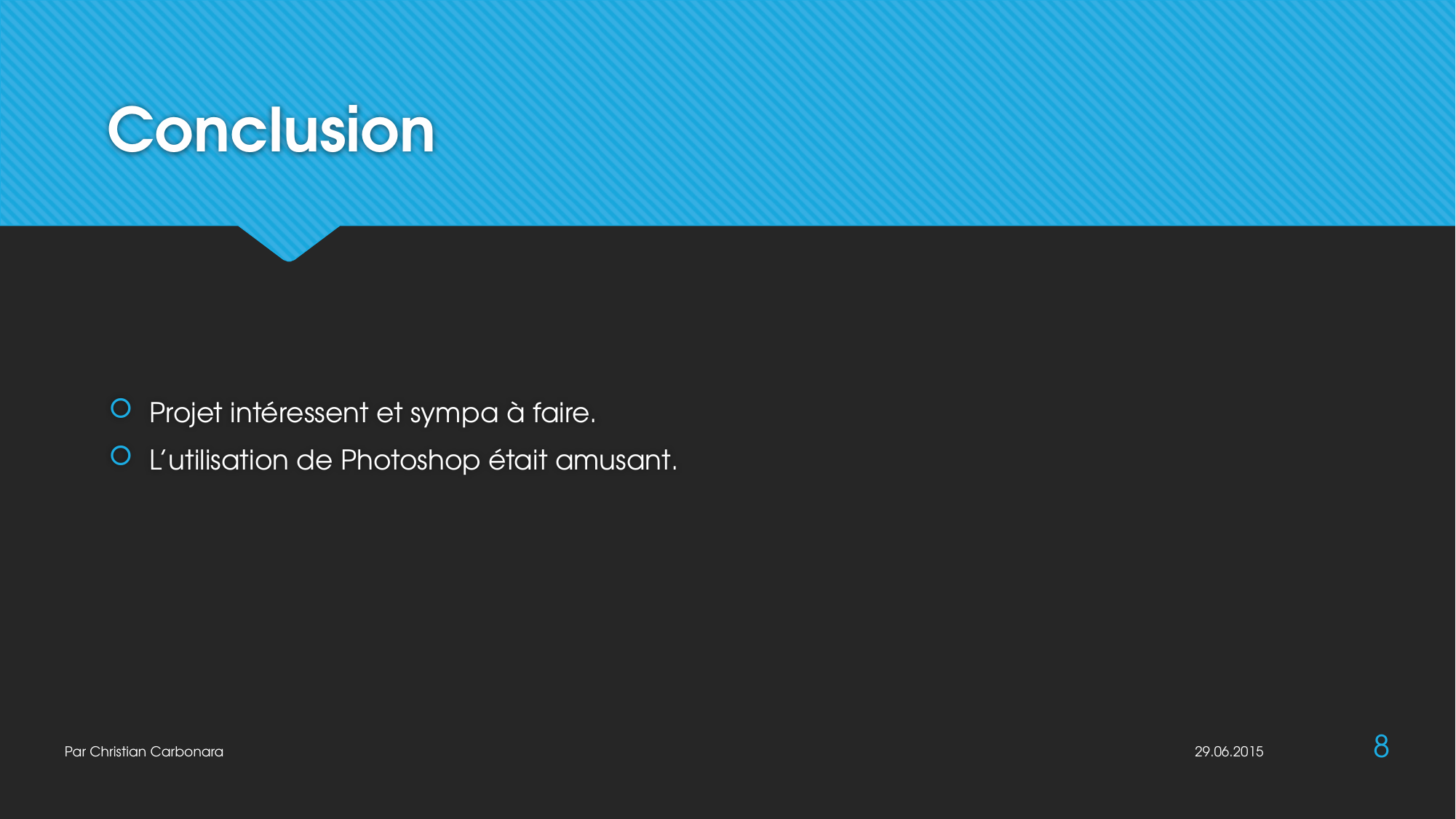

# Conclusion
Projet intéressent et sympa à faire.
L’utilisation de Photoshop était amusant.

8
Par Christian Carbonara
29.06.2015